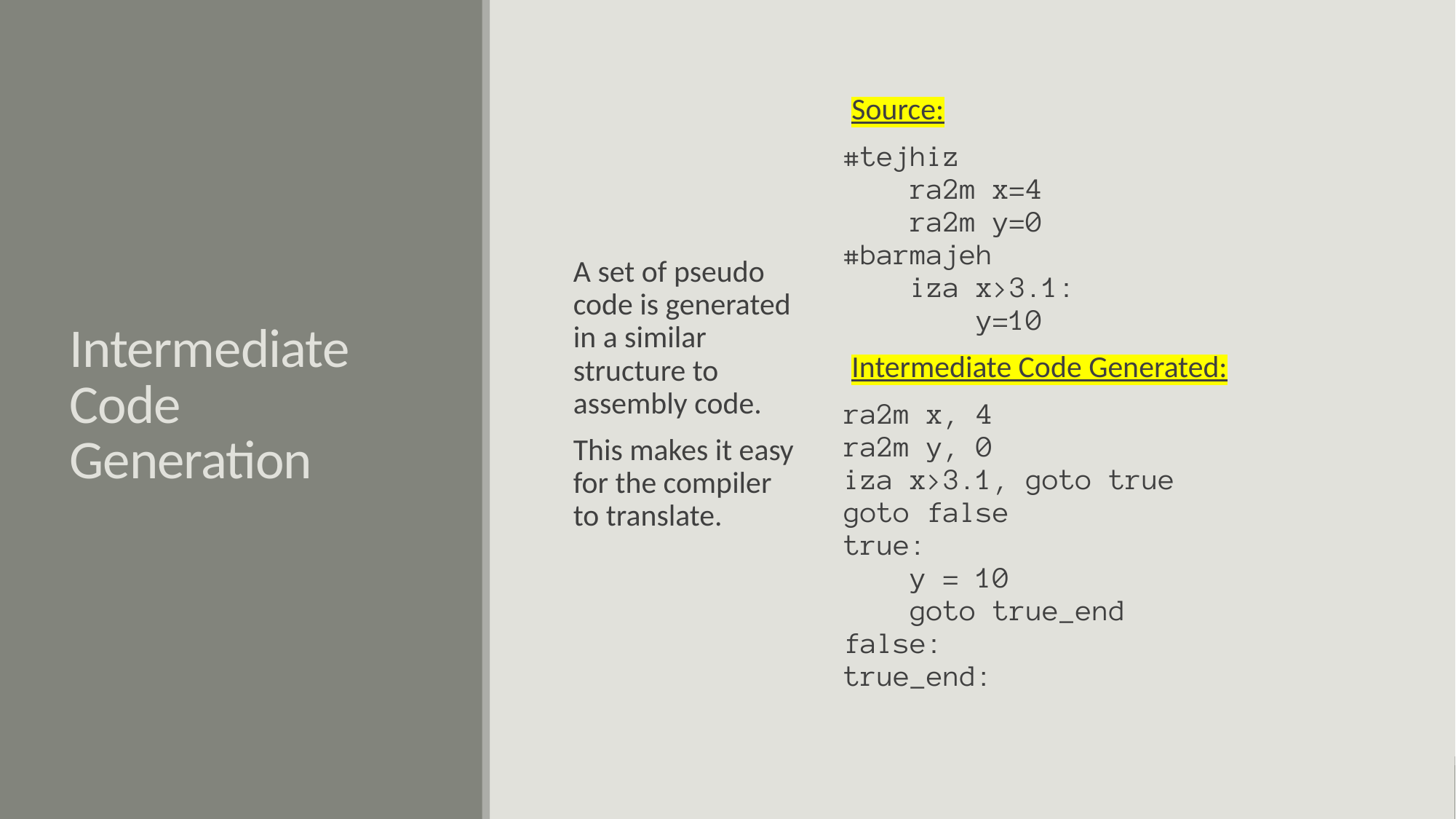

# Intermediate Code Generation
Source:
#tejhiz
    ra2m x=4
    ra2m y=0
#barmajeh
    iza x>3.1:
        y=10
Intermediate Code Generated:
ra2m x, 4
ra2m y, 0
iza x>3.1, goto true
goto false
true:
    y = 10
    goto true_end
false:
true_end:
A set of pseudo code is generated in a similar structure to assembly code.
This makes it easy for the compiler to translate.